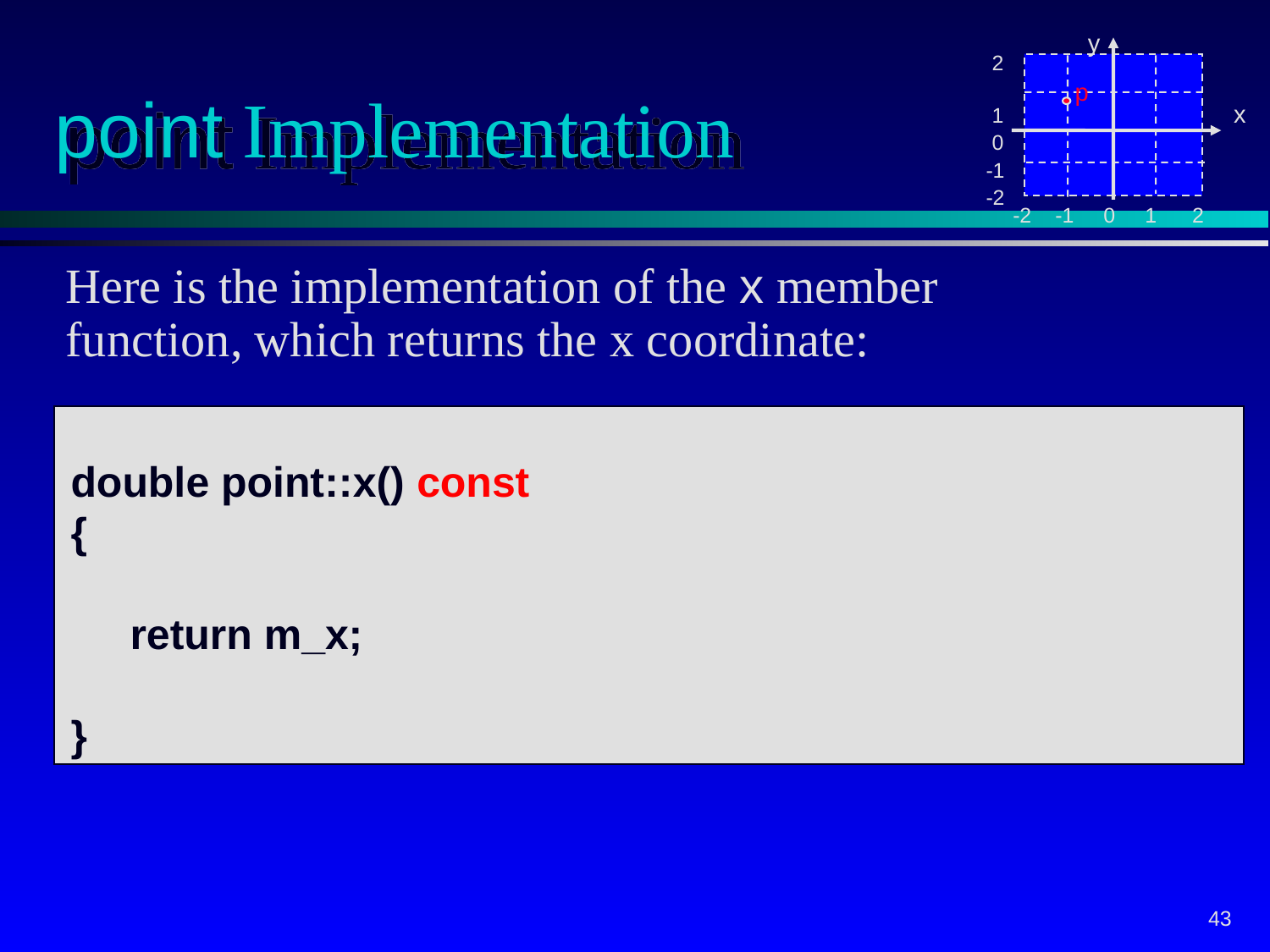

y

 2
 1
 0
-1
-2

 -2    -1     0     1      2
p
x

# point Implementation
Here is the implementation of the x member function, which returns the x coordinate:

double point::x() const
{

     return m_x;

}